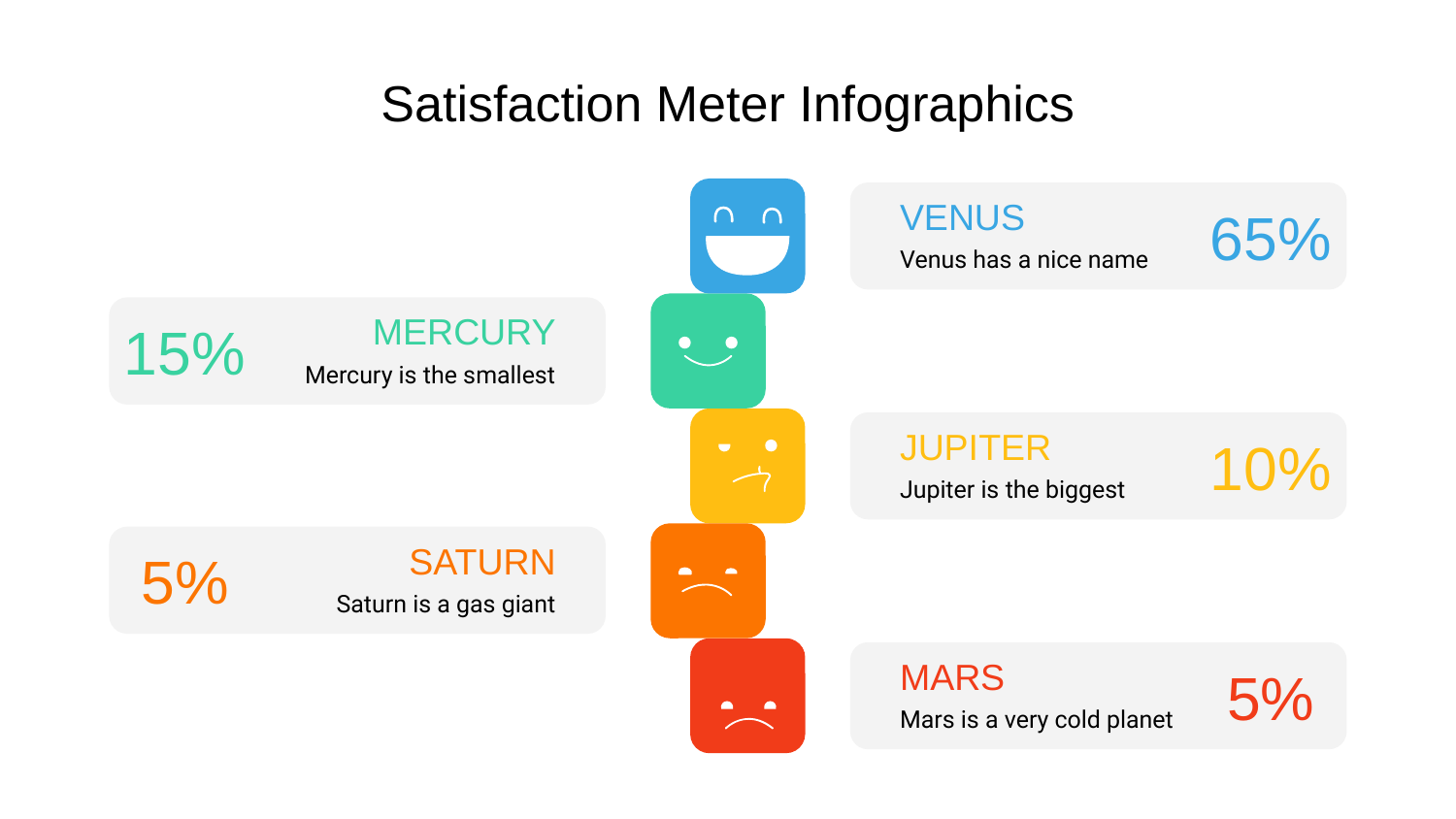

# Satisfaction Meter Infographics

65%
VENUS
Venus has a nice name

15%
MERCURY
Mercury is the smallest

10%
JUPITER
Jupiter is the biggest

5%
SATURN
Saturn is a gas giant

5%
MARS
Mars is a very cold planet